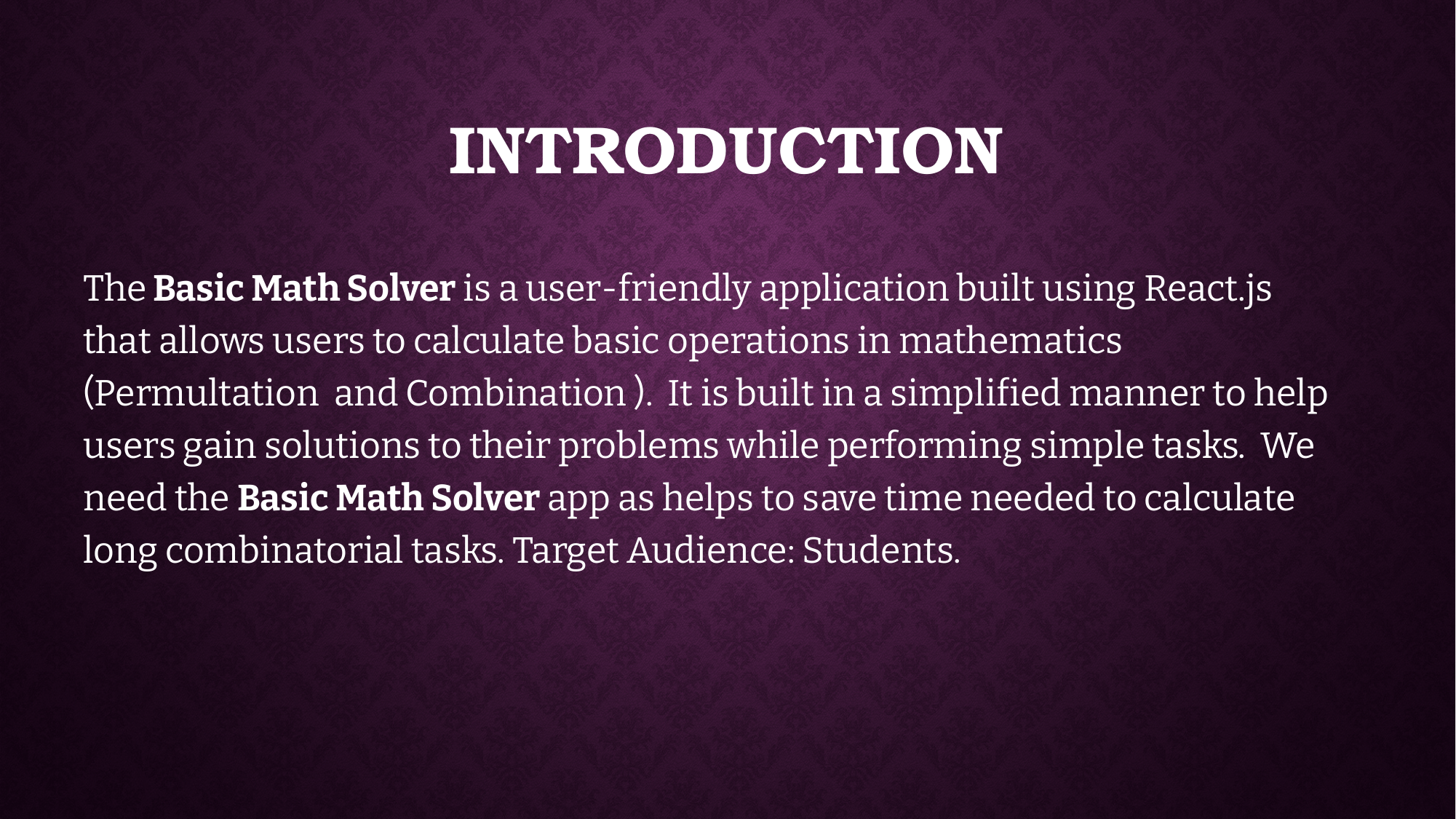

# INTRODUCTION
The Basic Math Solver is a user-friendly application built using React.js that allows users to calculate basic operations in mathematics (Permultation  and Combination ).  It is built in a simplified manner to help users gain solutions to their problems while performing simple tasks.  We need the Basic Math Solver app as helps to save time needed to calculate long combinatorial tasks. Target Audience: Students.